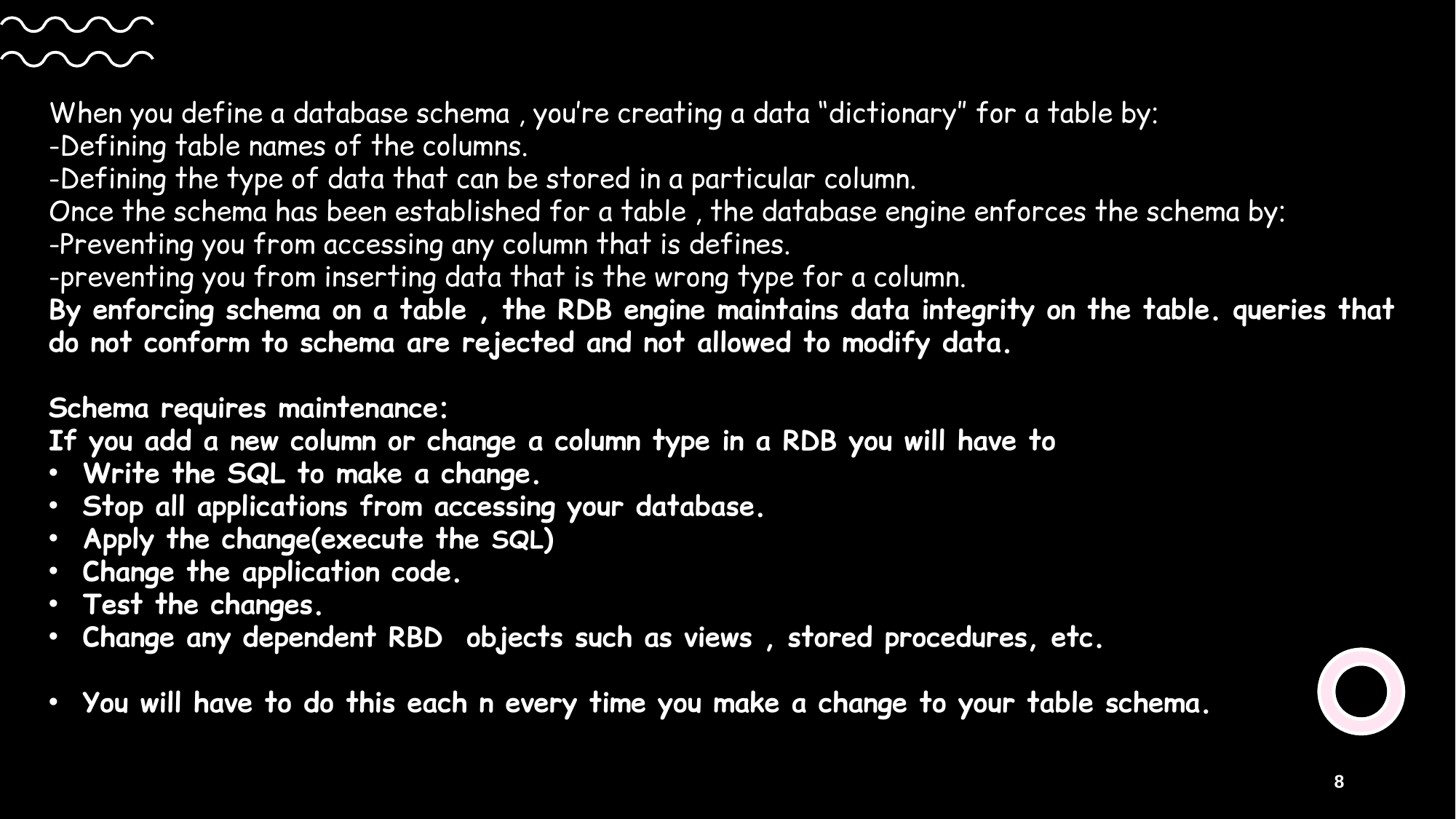

When you define a database schema , you’re creating a data “dictionary” for a table by:
-Defining table names of the columns.
-Defining the type of data that can be stored in a particular column.
Once the schema has been established for a table , the database engine enforces the schema by:
-Preventing you from accessing any column that is defines.
-preventing you from inserting data that is the wrong type for a column.
By enforcing schema on a table , the RDB engine maintains data integrity on the table. queries that do not conform to schema are rejected and not allowed to modify data.

Schema requires maintenance:
If you add a new column or change a column type in a RDB you will have to
Write the SQL to make a change.
Stop all applications from accessing your database.
Apply the change(execute the SQL)
Change the application code.
Test the changes.
Change any dependent RBD  objects such as views , stored procedures, etc.

You will have to do this each n every time you make a change to your table schema.

8